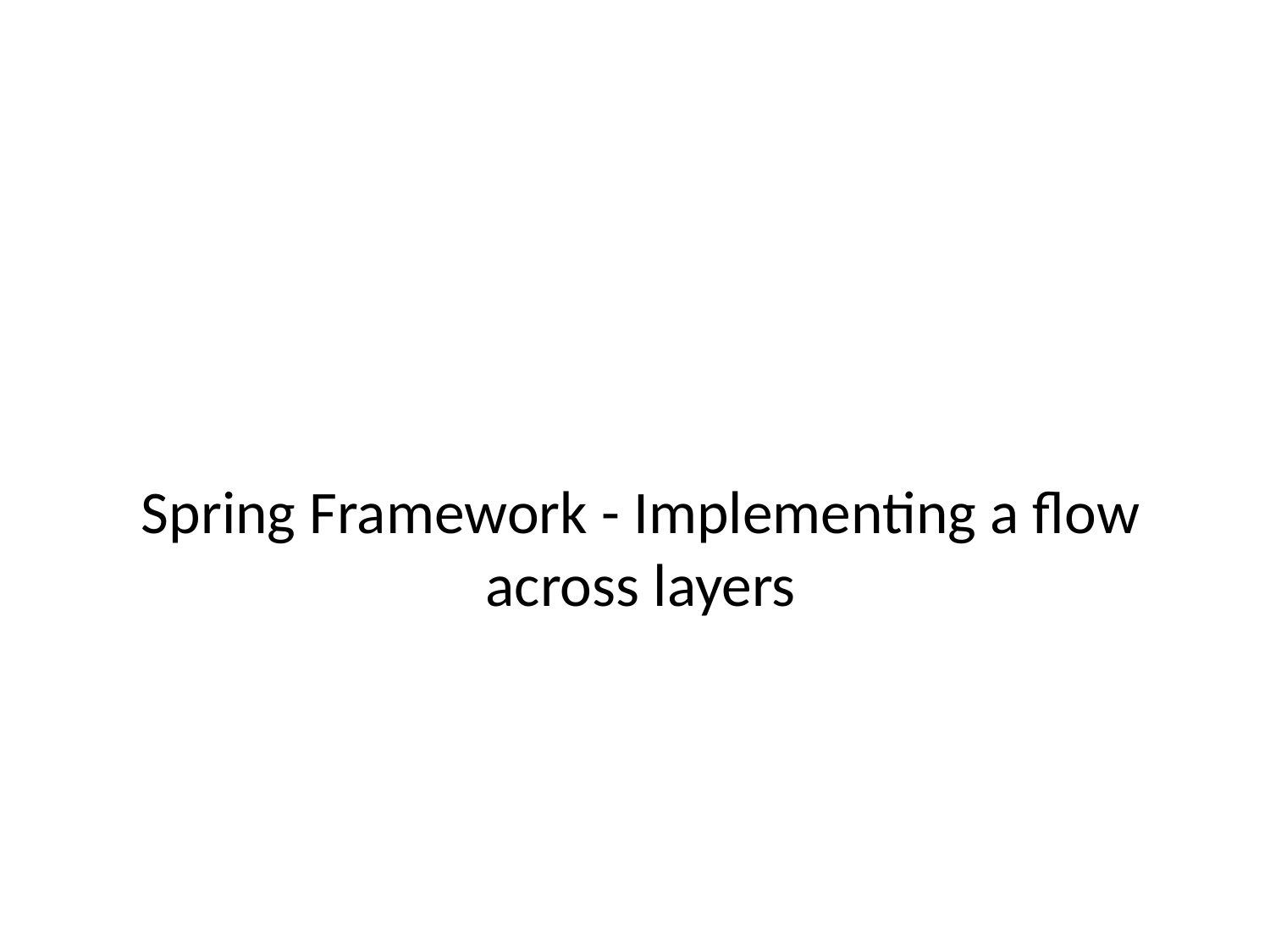

# Spring Framework - Implementing a flow across layers